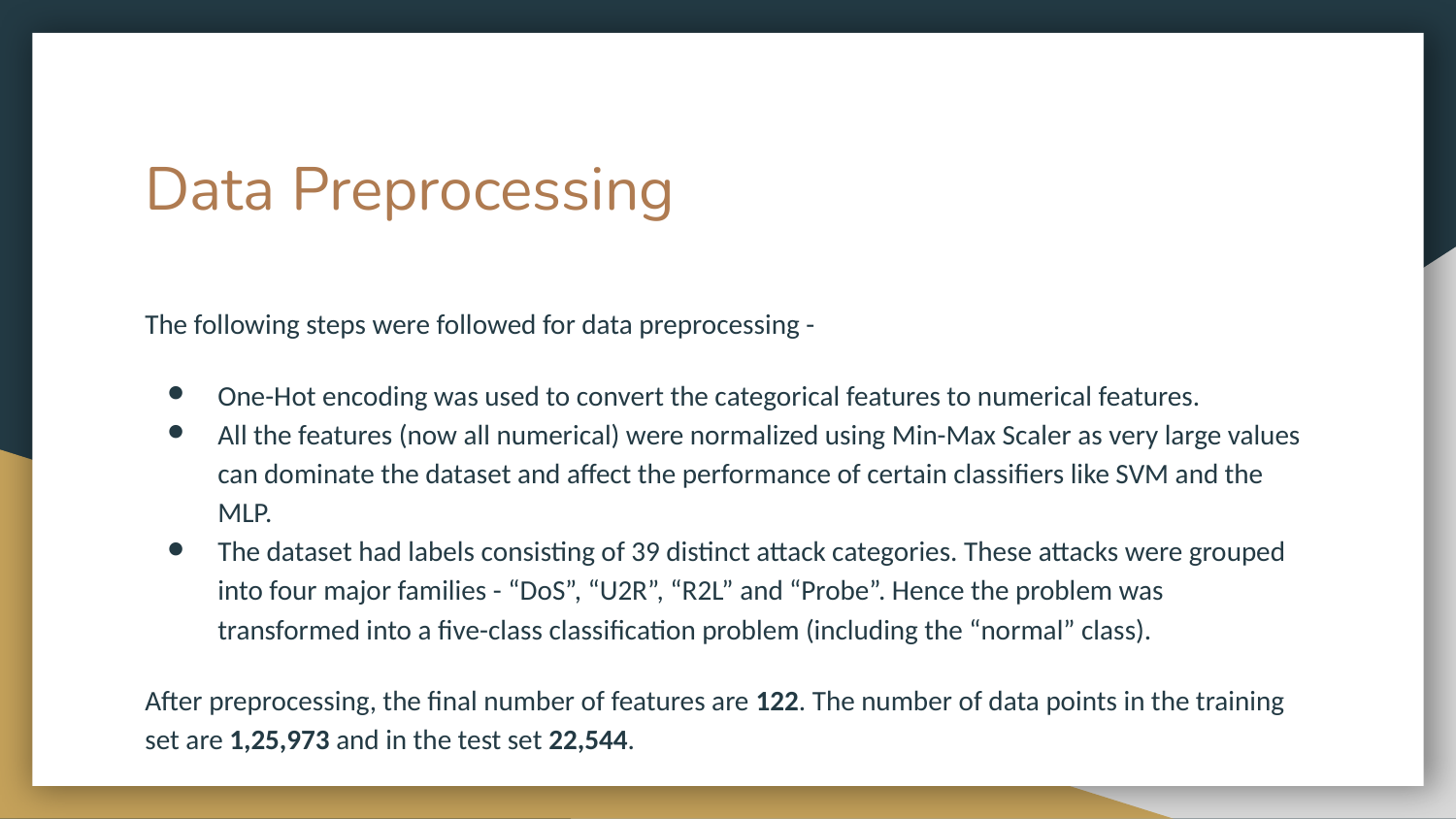

# Data Preprocessing
The following steps were followed for data preprocessing -
One-Hot encoding was used to convert the categorical features to numerical features.
All the features (now all numerical) were normalized using Min-Max Scaler as very large values can dominate the dataset and affect the performance of certain classifiers like SVM and the MLP.
The dataset had labels consisting of 39 distinct attack categories. These attacks were grouped into four major families - “DoS”, “U2R”, “R2L” and “Probe”. Hence the problem was transformed into a five-class classification problem (including the “normal” class).
After preprocessing, the final number of features are 122. The number of data points in the training set are 1,25,973 and in the test set 22,544.